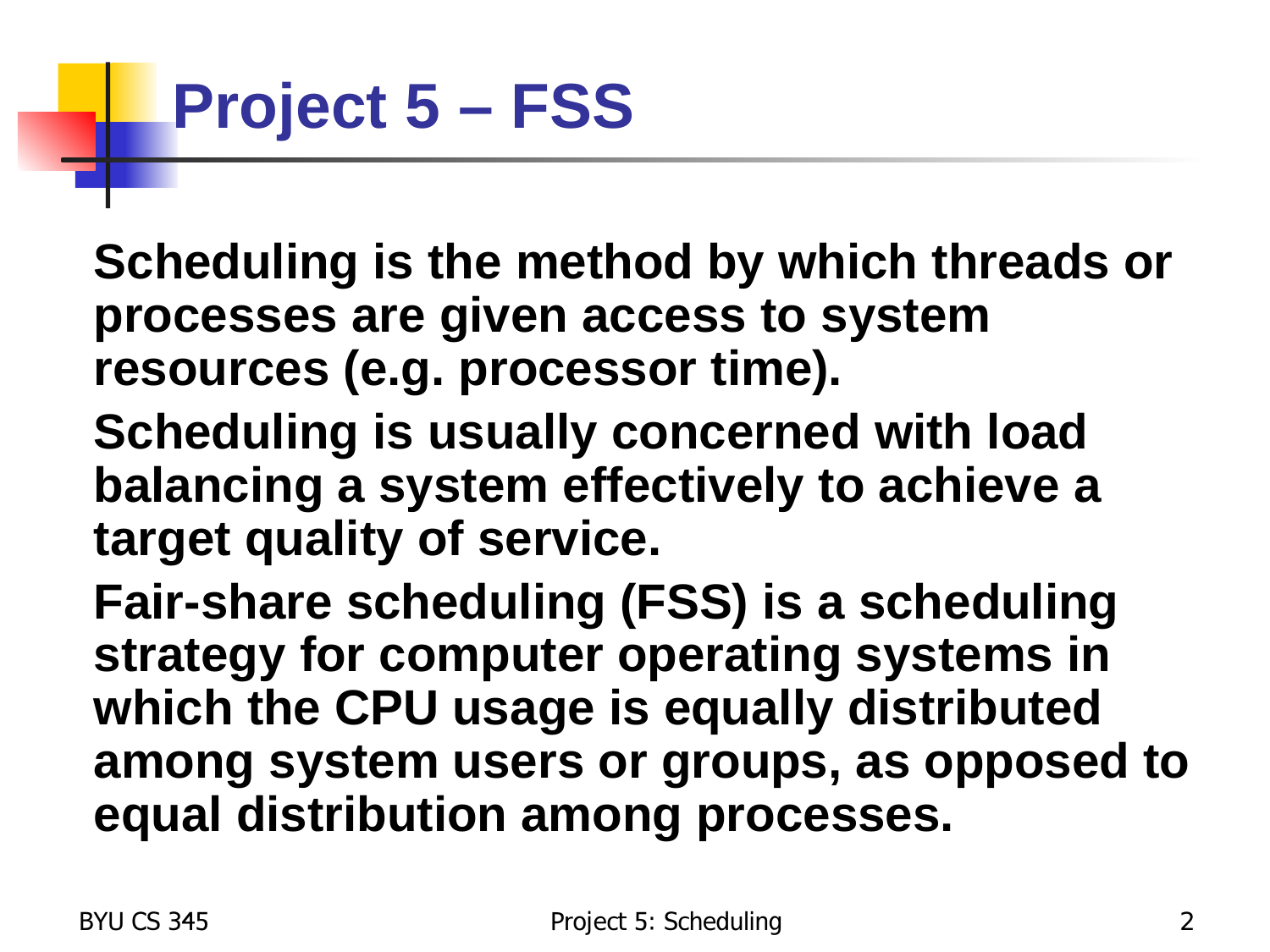

# Project 5 – FSS
Scheduling is the method by which threads or processes are given access to system resources (e.g. processor time).
Scheduling is usually concerned with load balancing a system effectively to achieve a target quality of service.
Fair-share scheduling (FSS) is a scheduling strategy for computer operating systems in which the CPU usage is equally distributed among system users or groups, as opposed to equal distribution among processes.
BYU CS 345
Project 5: Scheduling
2